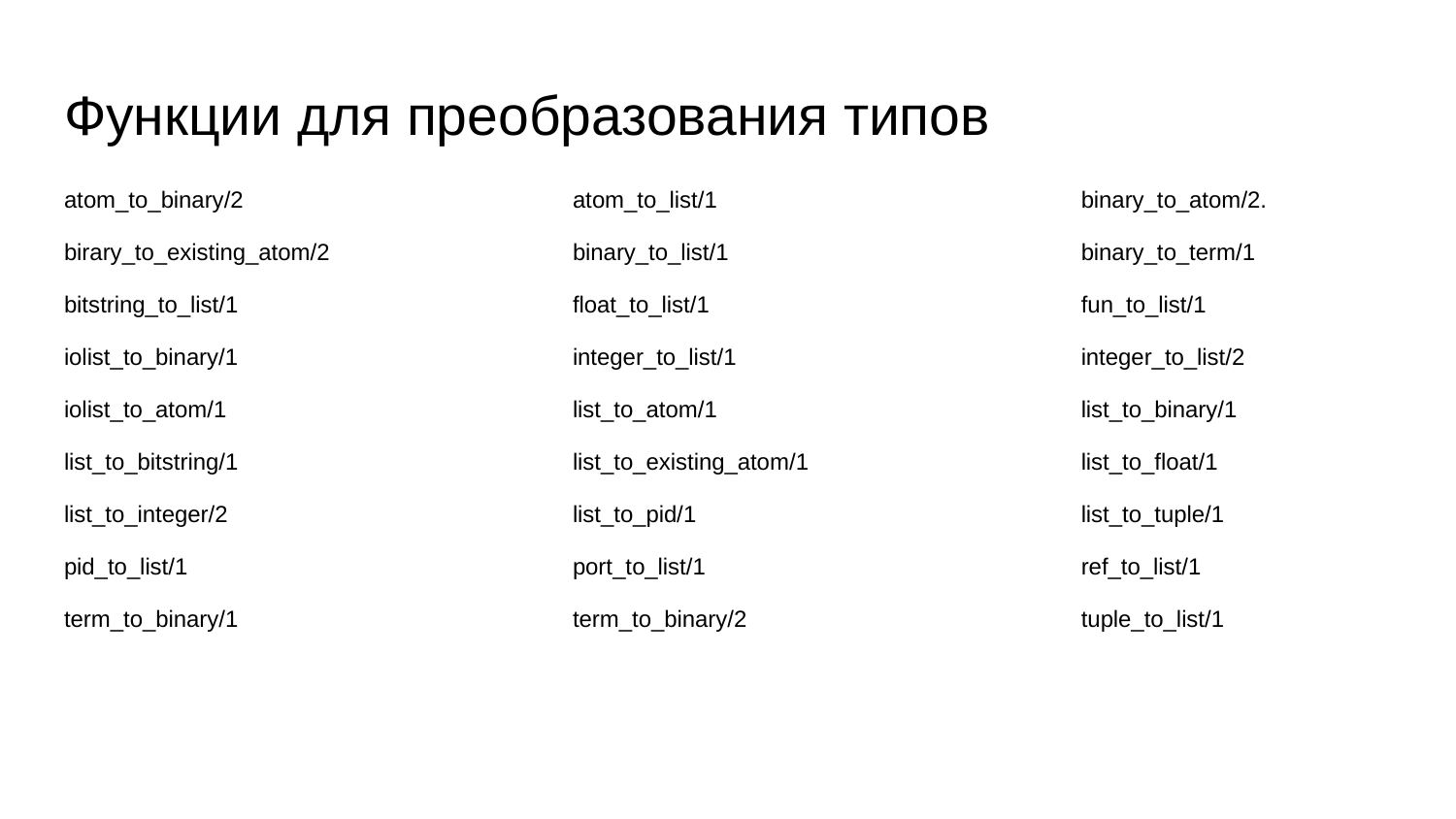

# Функции для преобразования типов
atom_to_binary/2
birary_to_existing_atom/2
bitstring_to_list/1
iolist_to_binary/1
iolist_to_atom/1
list_to_bitstring/1
list_to_integer/2
pid_to_list/1
term_to_binary/1
atom_to_list/1
binary_to_list/1
float_to_list/1
integer_to_list/1
list_to_atom/1
list_to_existing_atom/1
list_to_pid/1
port_to_list/1
term_to_binary/2

binary_to_atom/2.
binary_to_term/1
fun_to_list/1
integer_to_list/2
list_to_binary/1
list_to_float/1
list_to_tuple/1
ref_to_list/1
tuple_to_list/1